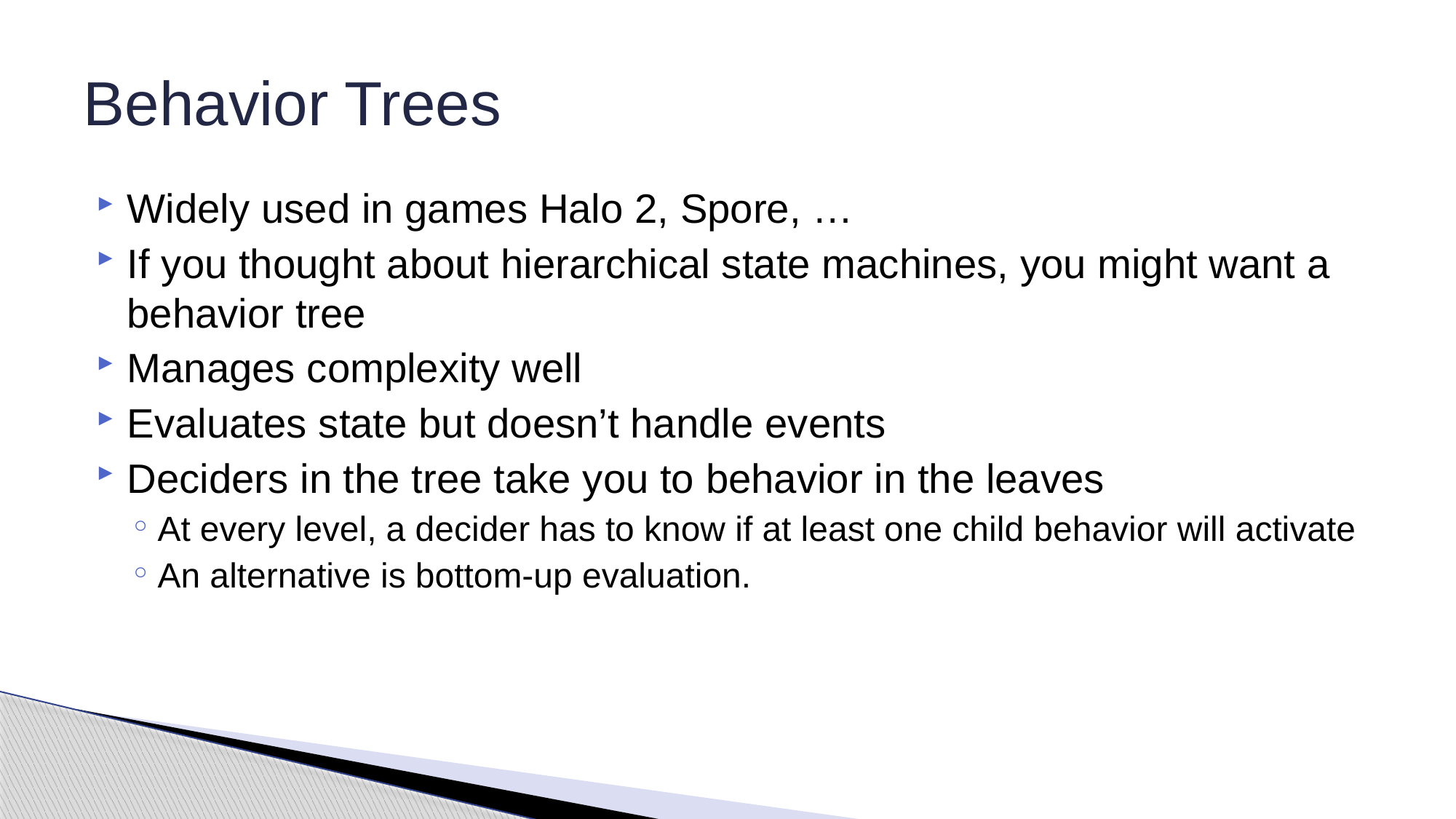

# Behavior Trees
Widely used in games Halo 2, Spore, …
If you thought about hierarchical state machines, you might want a behavior tree
Manages complexity well
Evaluates state but doesn’t handle events
Deciders in the tree take you to behavior in the leaves
At every level, a decider has to know if at least one child behavior will activate
An alternative is bottom-up evaluation.